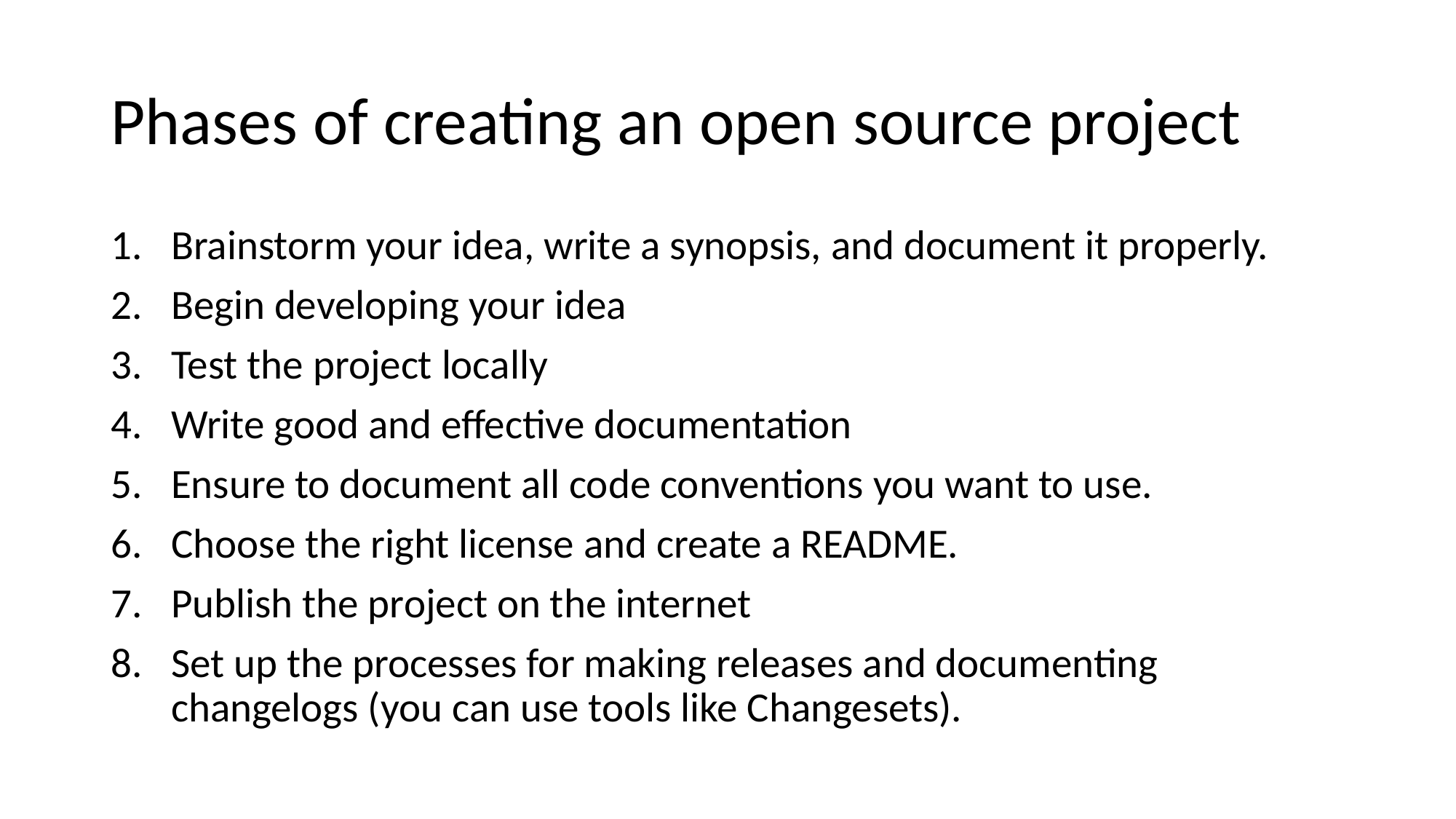

# Phases of creating an open source project
Brainstorm your idea, write a synopsis, and document it properly.
Begin developing your idea
Test the project locally
Write good and effective documentation
Ensure to document all code conventions you want to use.
Choose the right license and create a README.
Publish the project on the internet
Set up the processes for making releases and documenting changelogs (you can use tools like Changesets).